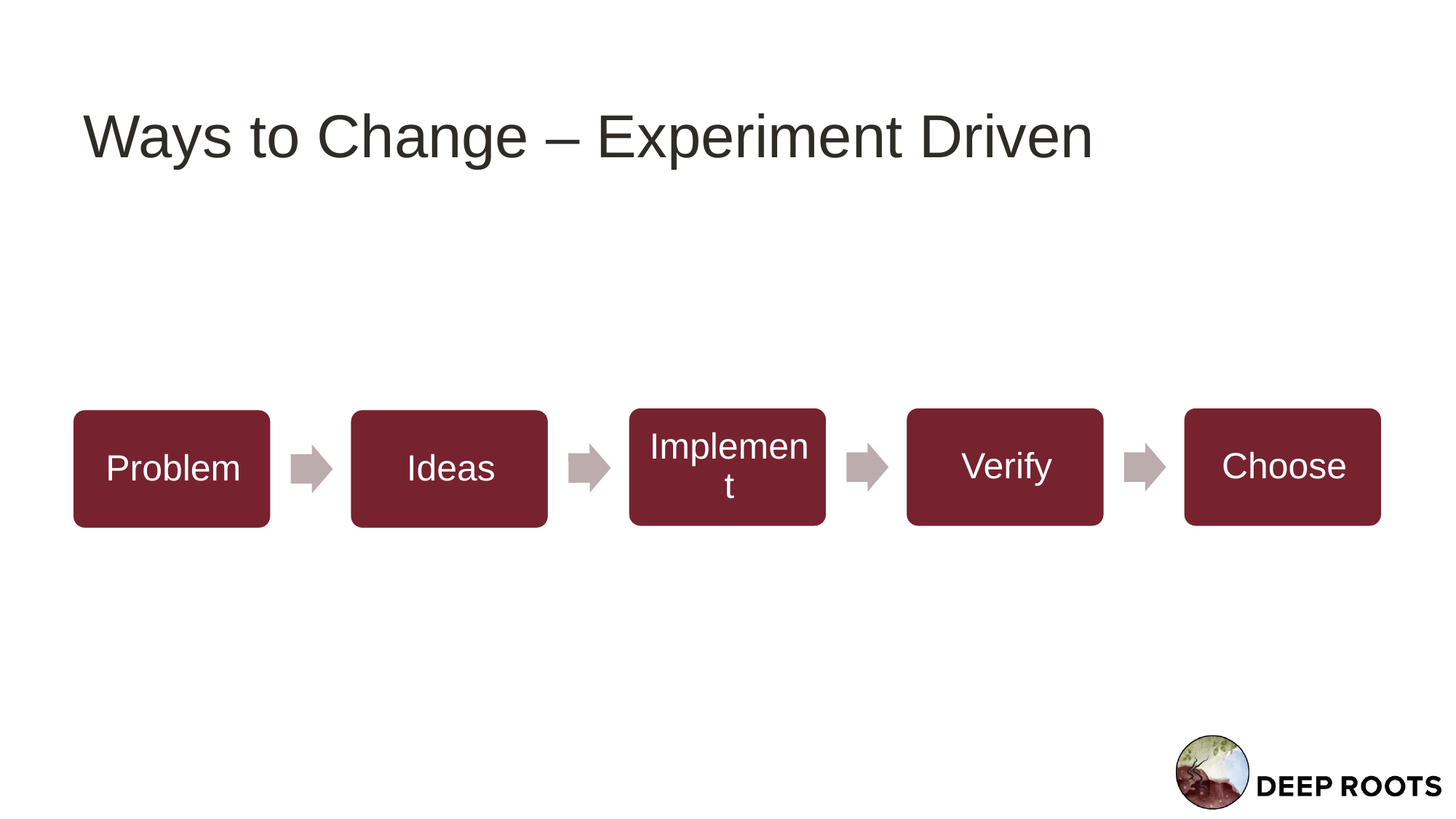

# Ways to Change – Experiment Driven
Problem

Ideas

Implement

Verify

Choose